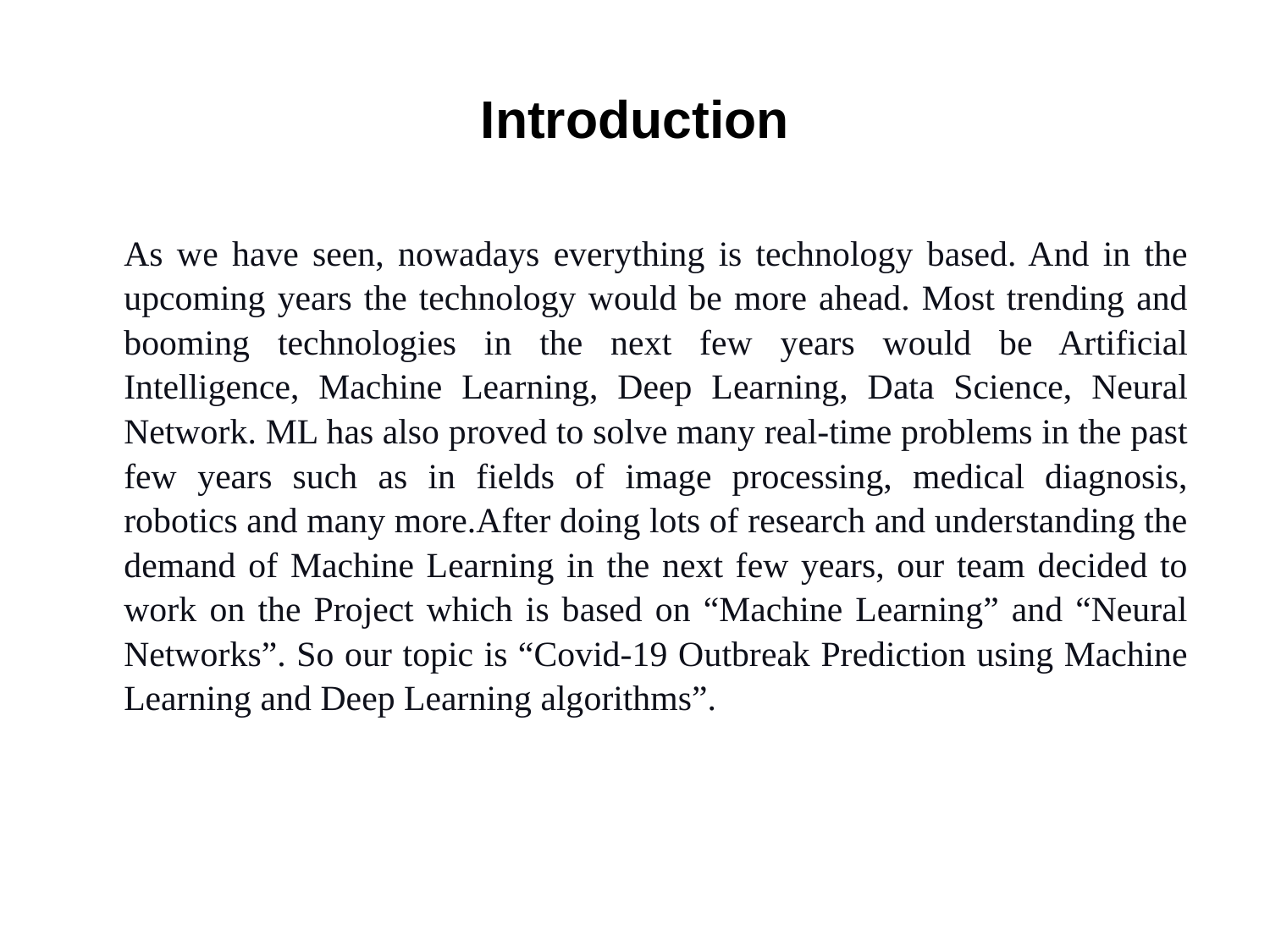

# Introduction
As we have seen, nowadays everything is technology based. And in the upcoming years the technology would be more ahead. Most trending and booming technologies in the next few years would be Artificial Intelligence, Machine Learning, Deep Learning, Data Science, Neural Network. ML has also proved to solve many real-time problems in the past few years such as in fields of image processing, medical diagnosis, robotics and many more.After doing lots of research and understanding the demand of Machine Learning in the next few years, our team decided to work on the Project which is based on “Machine Learning” and “Neural Networks”. So our topic is “Covid-19 Outbreak Prediction using Machine Learning and Deep Learning algorithms”.